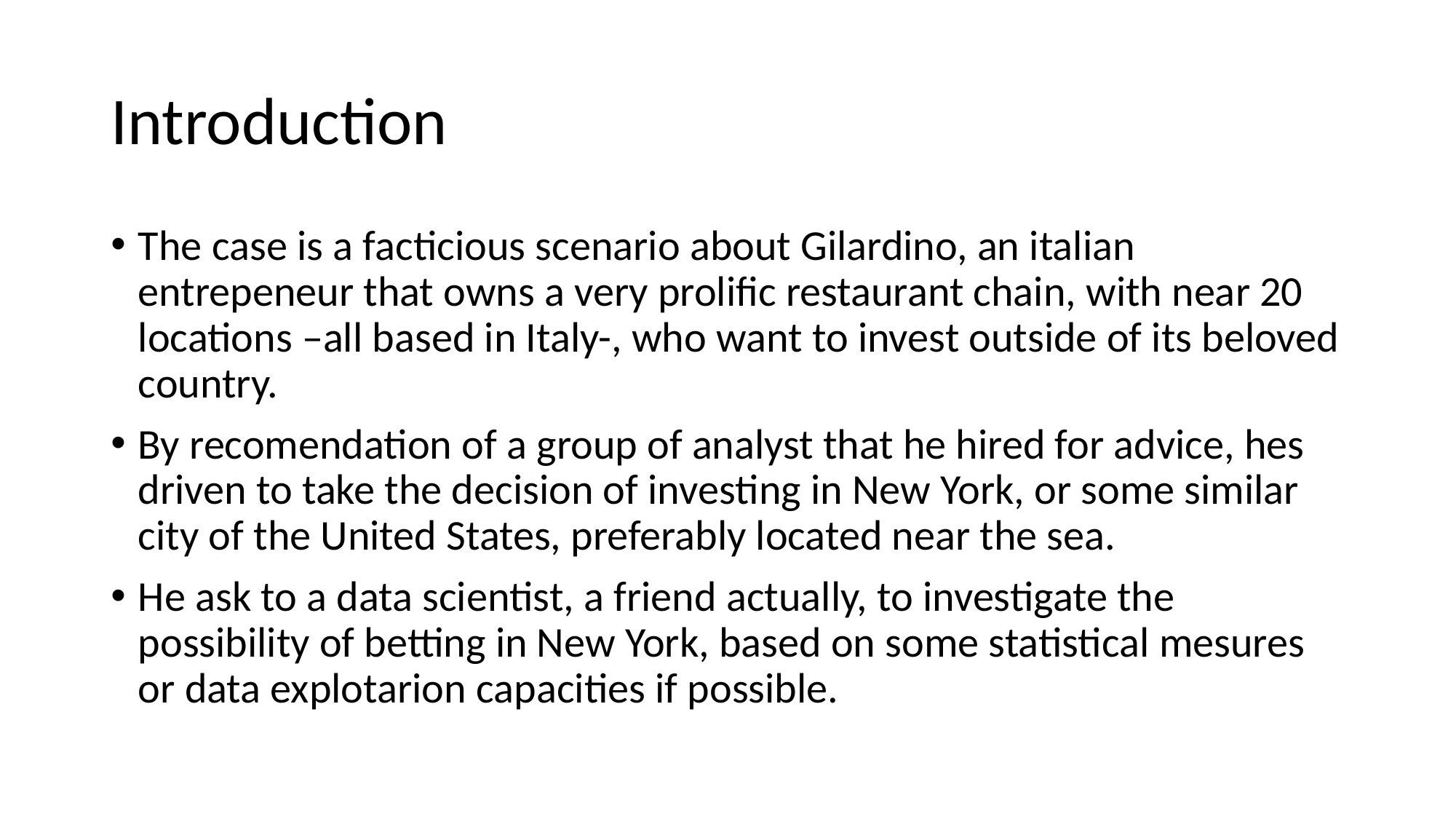

# Introduction
The case is a facticious scenario about Gilardino, an italian entrepeneur that owns a very prolific restaurant chain, with near 20 locations –all based in Italy-, who want to invest outside of its beloved country.
By recomendation of a group of analyst that he hired for advice, hes driven to take the decision of investing in New York, or some similar city of the United States, preferably located near the sea.
He ask to a data scientist, a friend actually, to investigate the possibility of betting in New York, based on some statistical mesures or data explotarion capacities if possible.